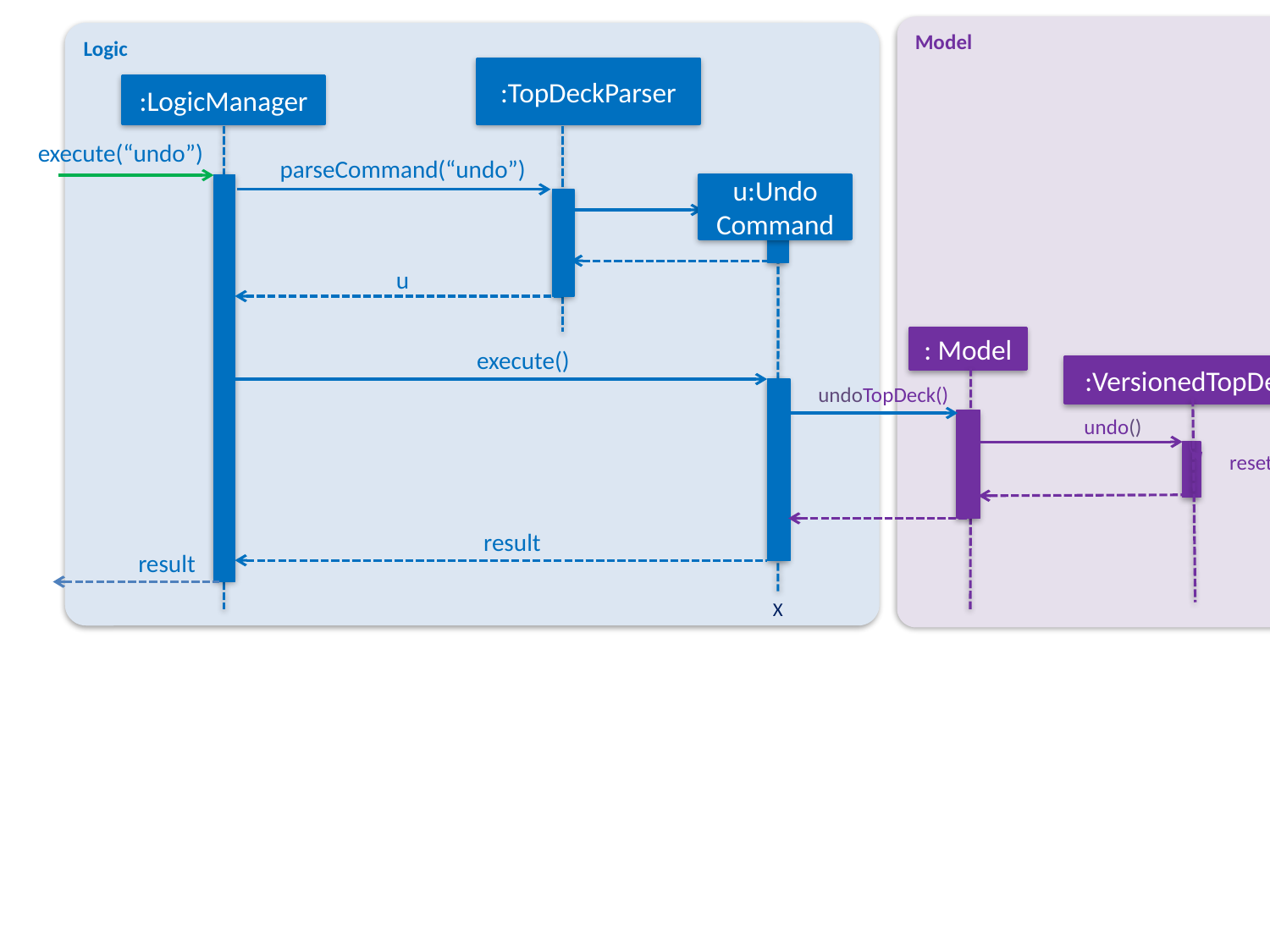

Model
Logic
:TopDeckParser
:LogicManager
execute(“undo”)
parseCommand(“undo”)

u:Undo
Command

u
: Model
execute()
:VersionedTopDeck

undoTopDeck()

undo()

resetData(ReadOnly
TopDeck)
result
result
X